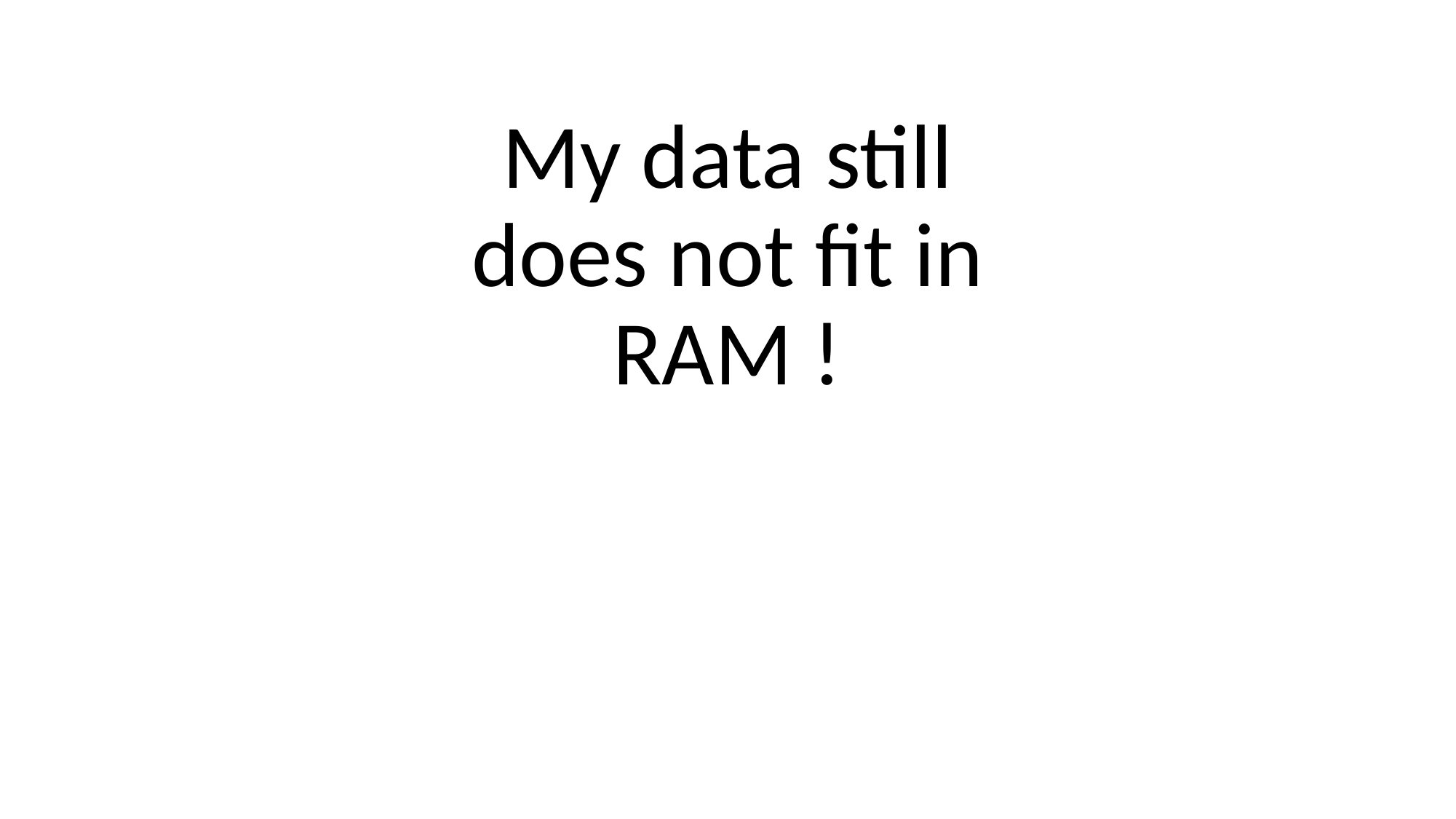

# My data still does not fit in RAM !